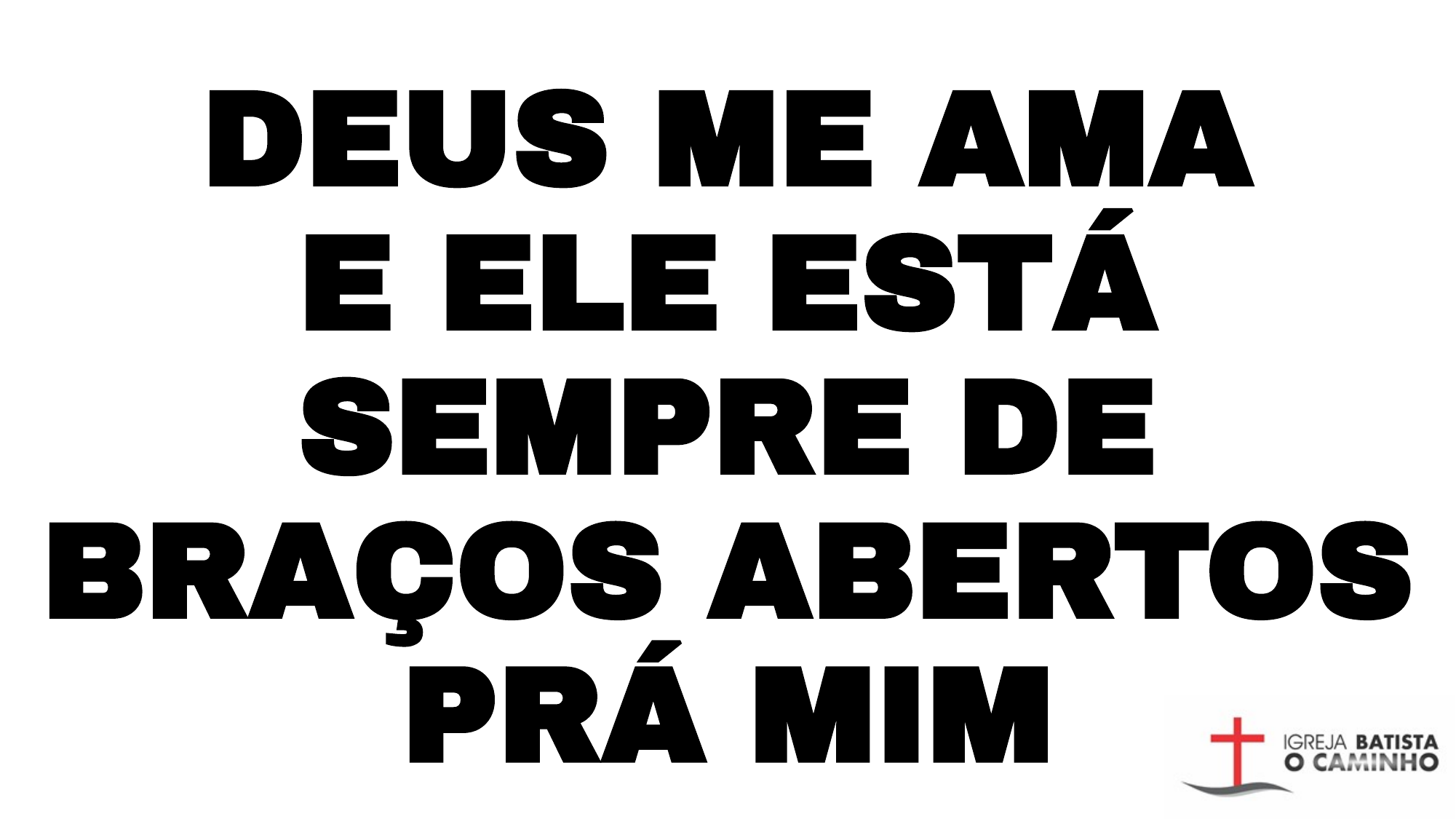

# Deus me ama E ele está sempre de braços abertos prá mim